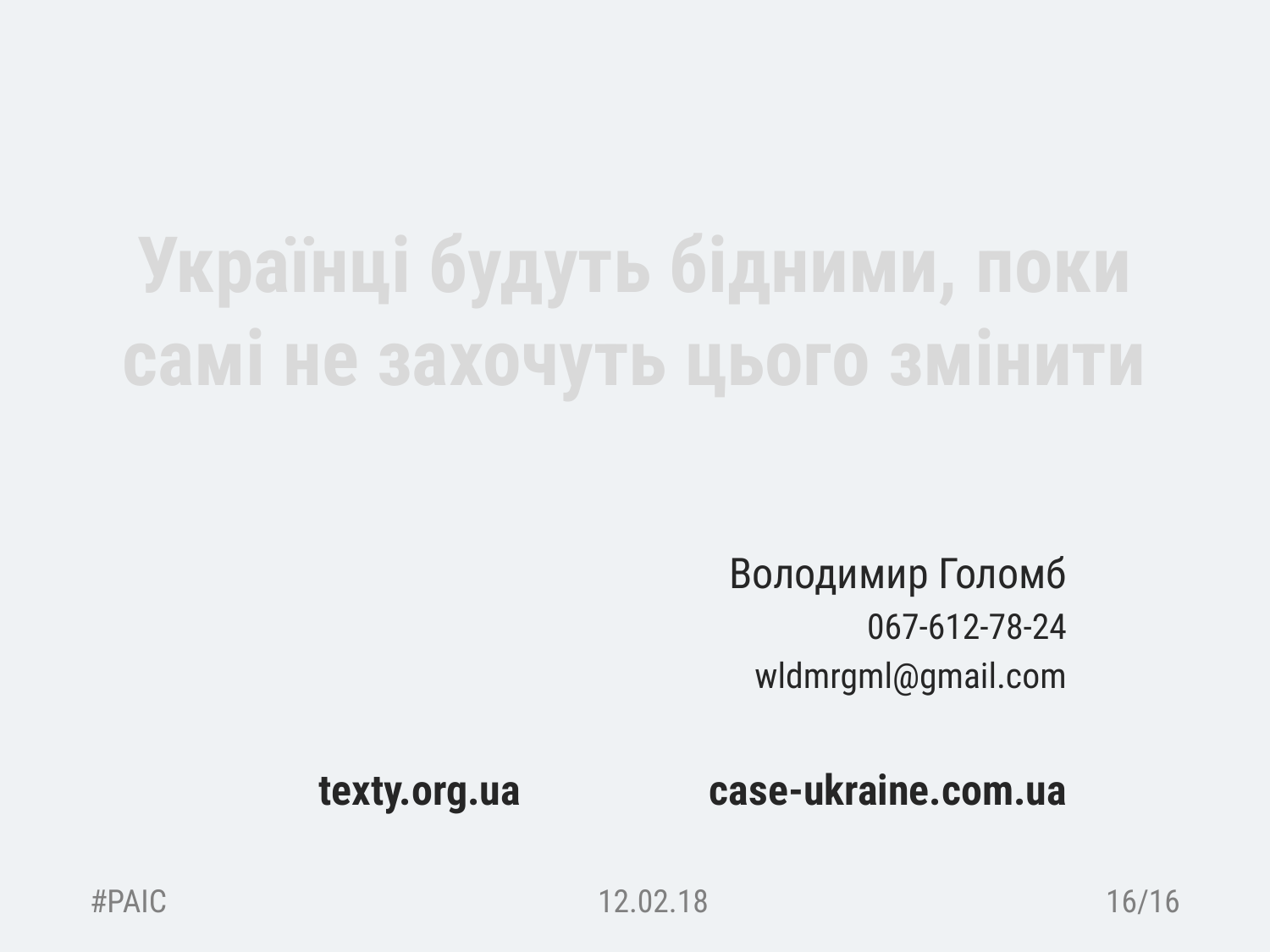

# Українці будуть бідними, поки самі не захочуть цього змінити
Володимир Голомб
067-612-78-24
wldmrgml@gmail.com

texty.org.ua 		 case-ukraine.com.ua
#PAIC				12.02.18				16/16